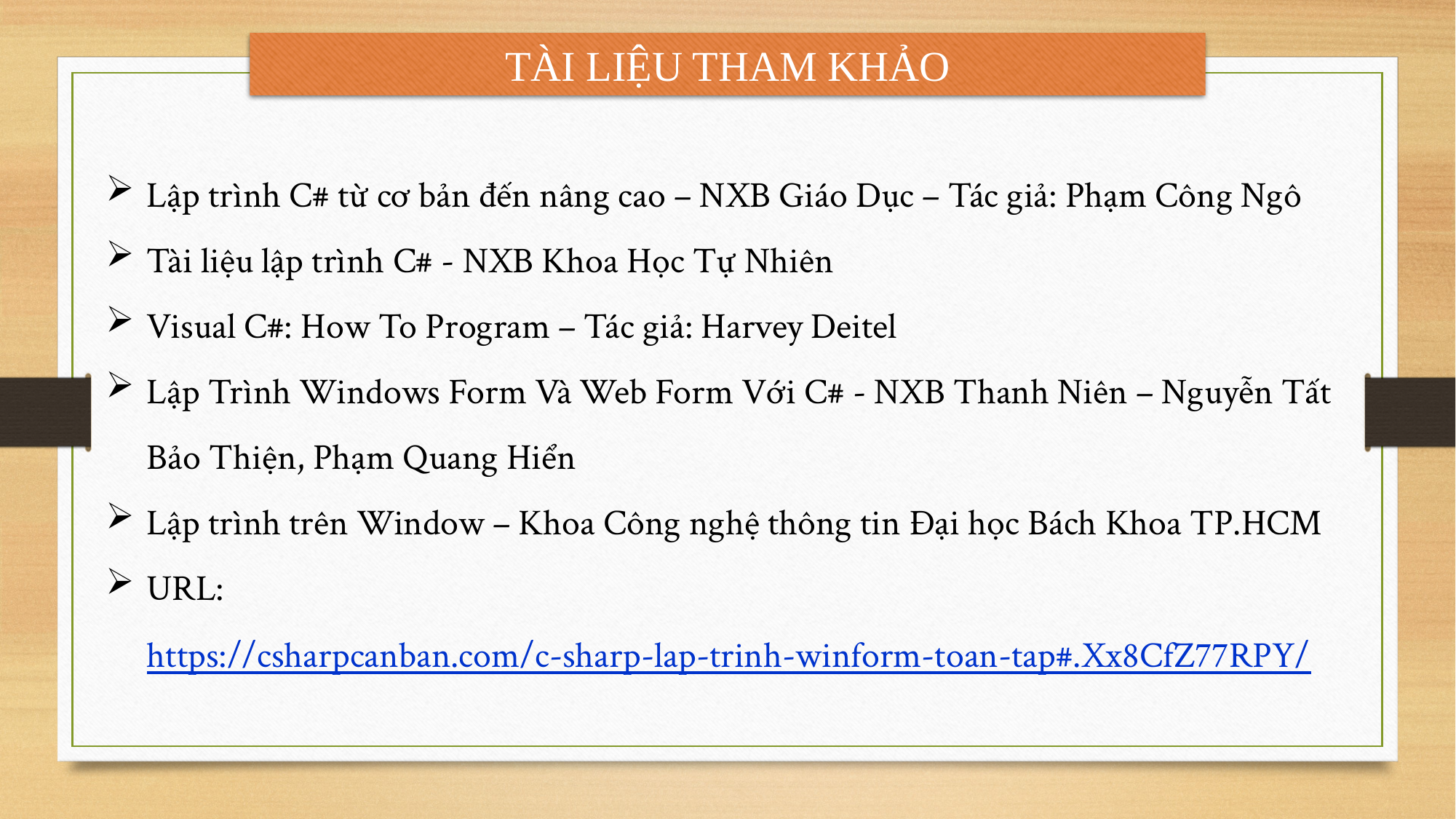

TÀI LIỆU THAM KHẢO
Lập trình C# từ cơ bản đến nâng cao – NXB Giáo Dục – Tác giả: Phạm Công Ngô
Tài liệu lập trình C# - NXB Khoa Học Tự Nhiên
Visual C#: How To Program – Tác giả: Harvey Deitel
Lập Trình Windows Form Và Web Form Với C# - NXB Thanh Niên – Nguyễn Tất Bảo Thiện, Phạm Quang Hiển
Lập trình trên Window – Khoa Công nghệ thông tin Đại học Bách Khoa TP.HCM
URL: https://csharpcanban.com/c-sharp-lap-trinh-winform-toan-tap#.Xx8CfZ77RPY/